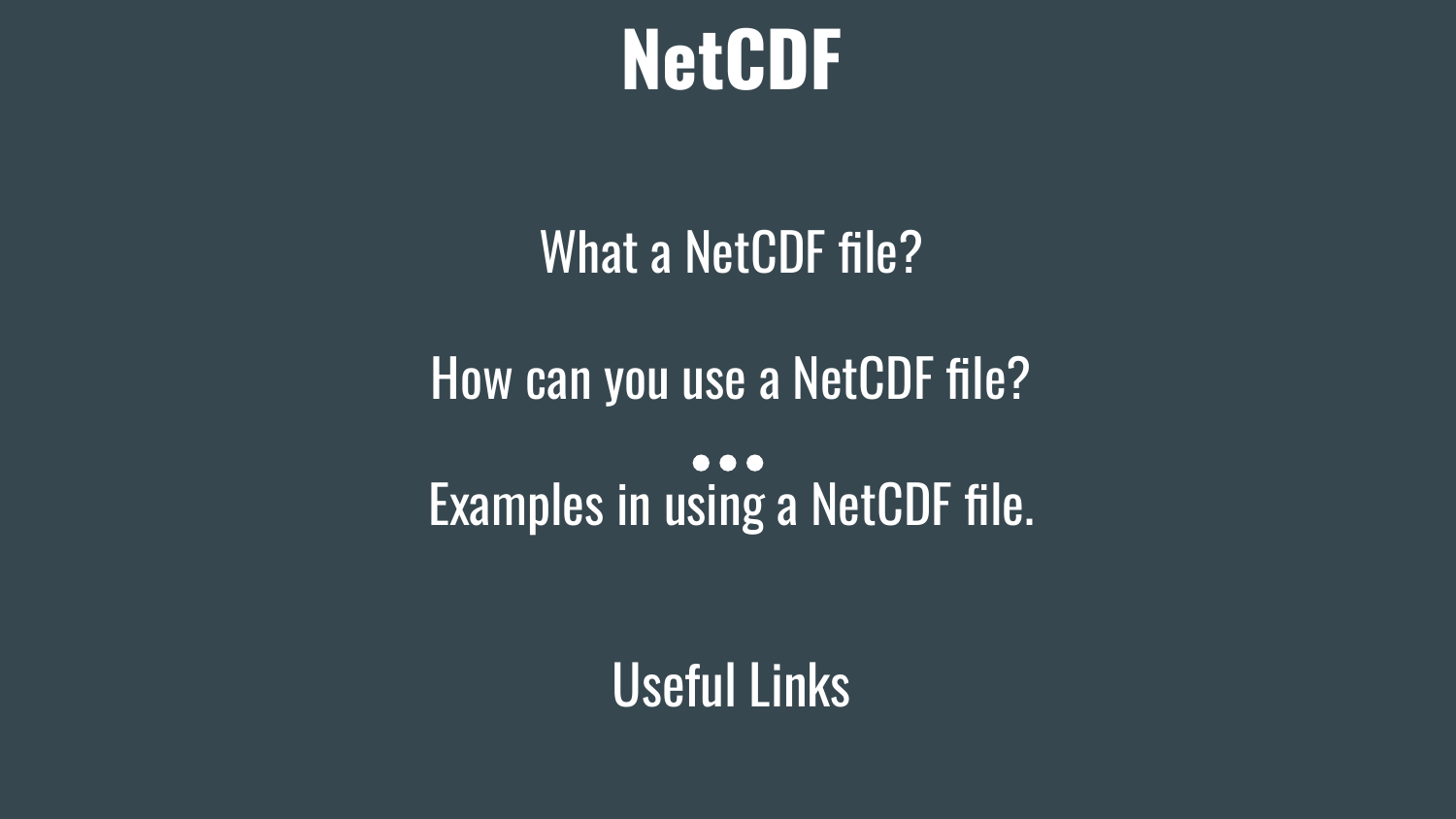

# NetCDF

What a NetCDF file?

How can you use a NetCDF file?

Examples in using a NetCDF file.

Useful Links